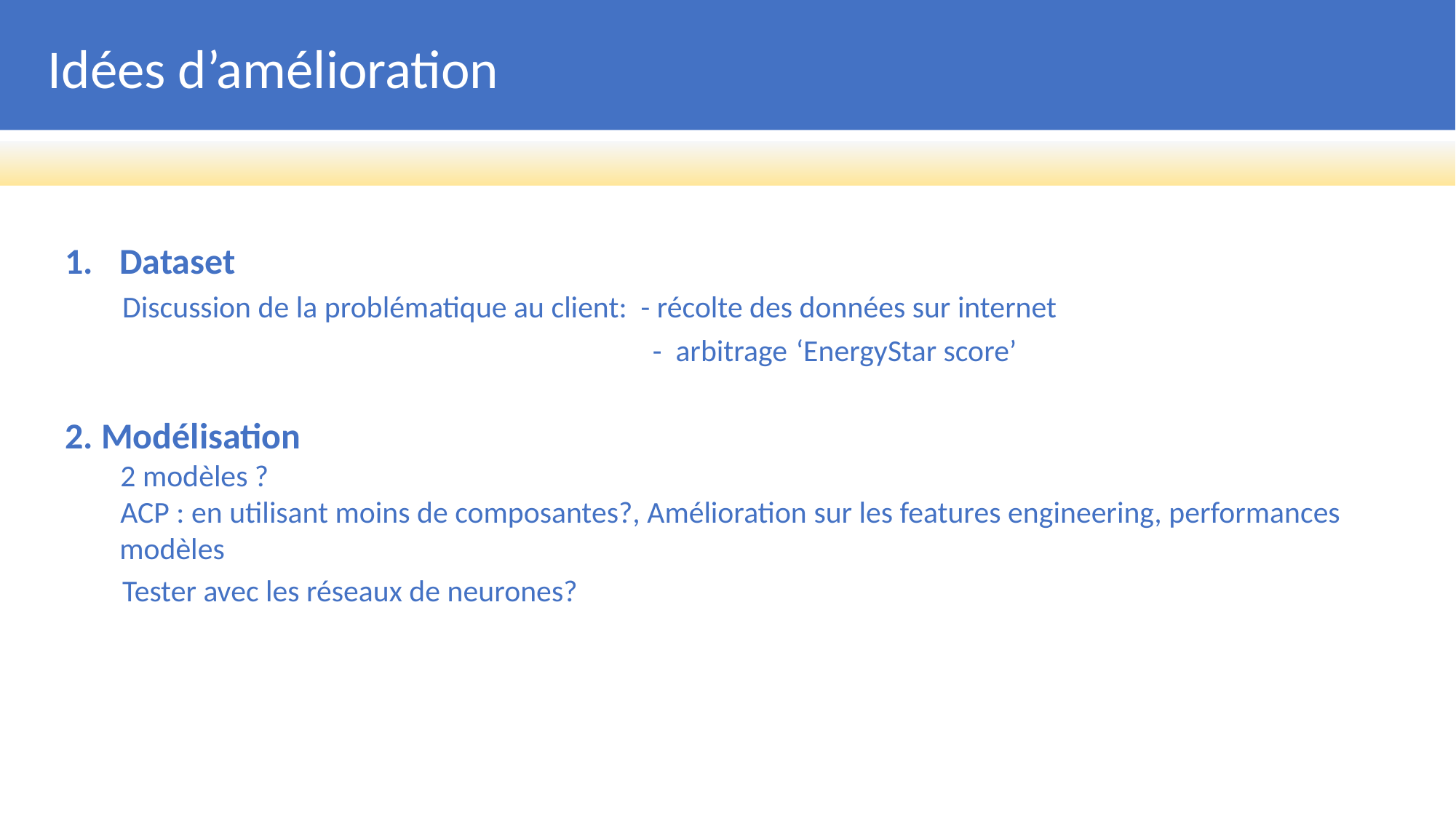

Idées d’amélioration

Dataset
       Discussion de la problématique au client:  - récolte des données sur internet
                                                                                     -  arbitrage ‘EnergyStar score’

2. Modélisation
        2 modèles ?
        ACP : en utilisant moins de composantes?, Amélioration sur les features engineering, performances
modèles
       Tester avec les réseaux de neurones?